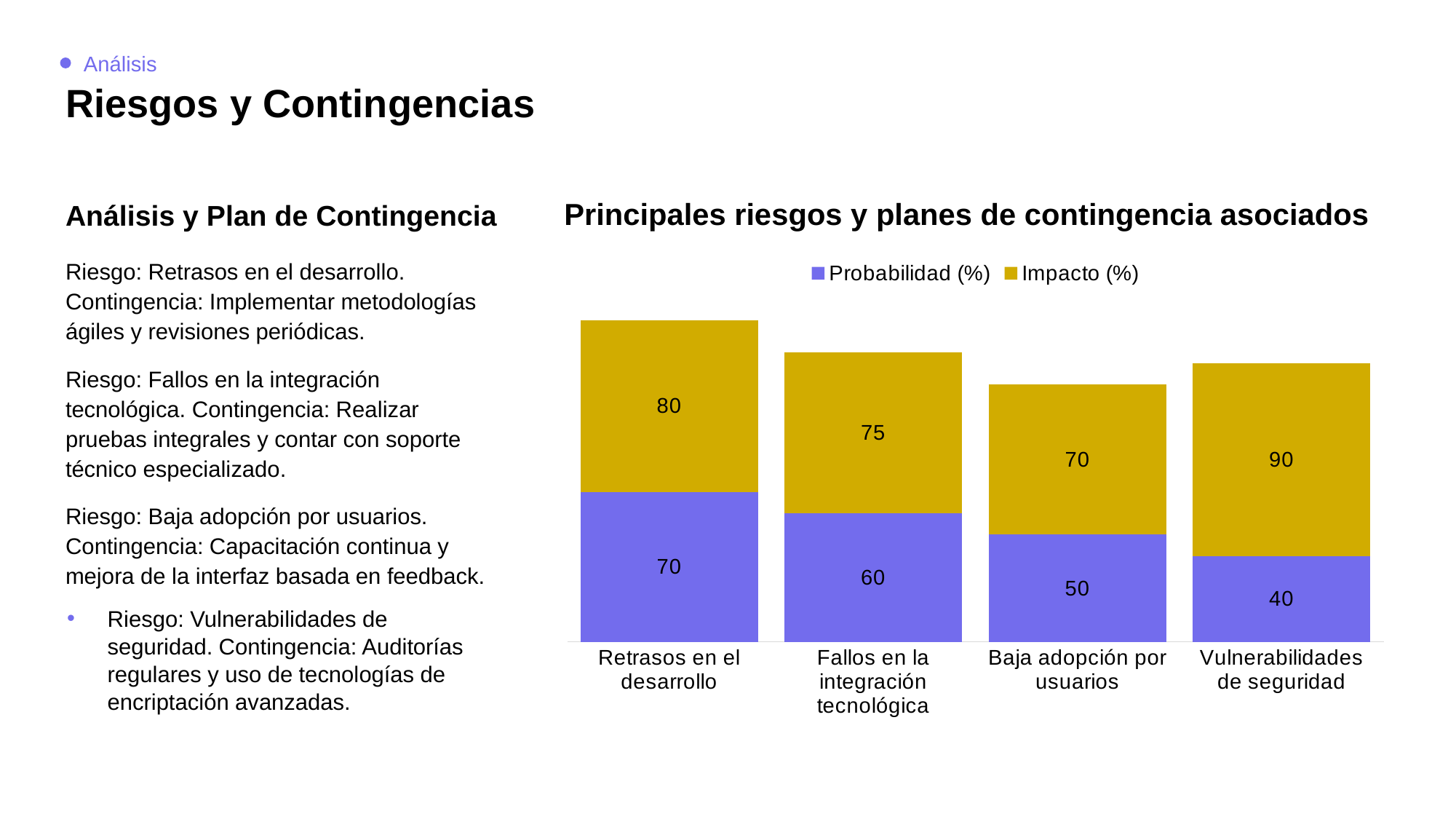

Análisis

# Riesgos y Contingencias
Análisis y Plan de Contingencia
Principales riesgos y planes de contingencia asociados
Riesgo: Retrasos en el desarrollo. Contingencia: Implementar metodologías ágiles y revisiones periódicas.
Riesgo: Fallos en la integración tecnológica. Contingencia: Realizar pruebas integrales y contar con soporte técnico especializado.
Riesgo: Baja adopción por usuarios. Contingencia: Capacitación continua y mejora de la interfaz basada en feedback.
Riesgo: Vulnerabilidades de seguridad. Contingencia: Auditorías regulares y uso de tecnologías de encriptación avanzadas.

### Chart

| Category |  |  |
|---|---|---|
| Retrasos en el desarrollo | 70.0 | 80.0 |
| Fallos en la integración tecnológica | 60.0 | 75.0 |
| Baja adopción por usuarios | 50.0 | 70.0 |
| Vulnerabilidades de seguridad | 40.0 | 90.0 |